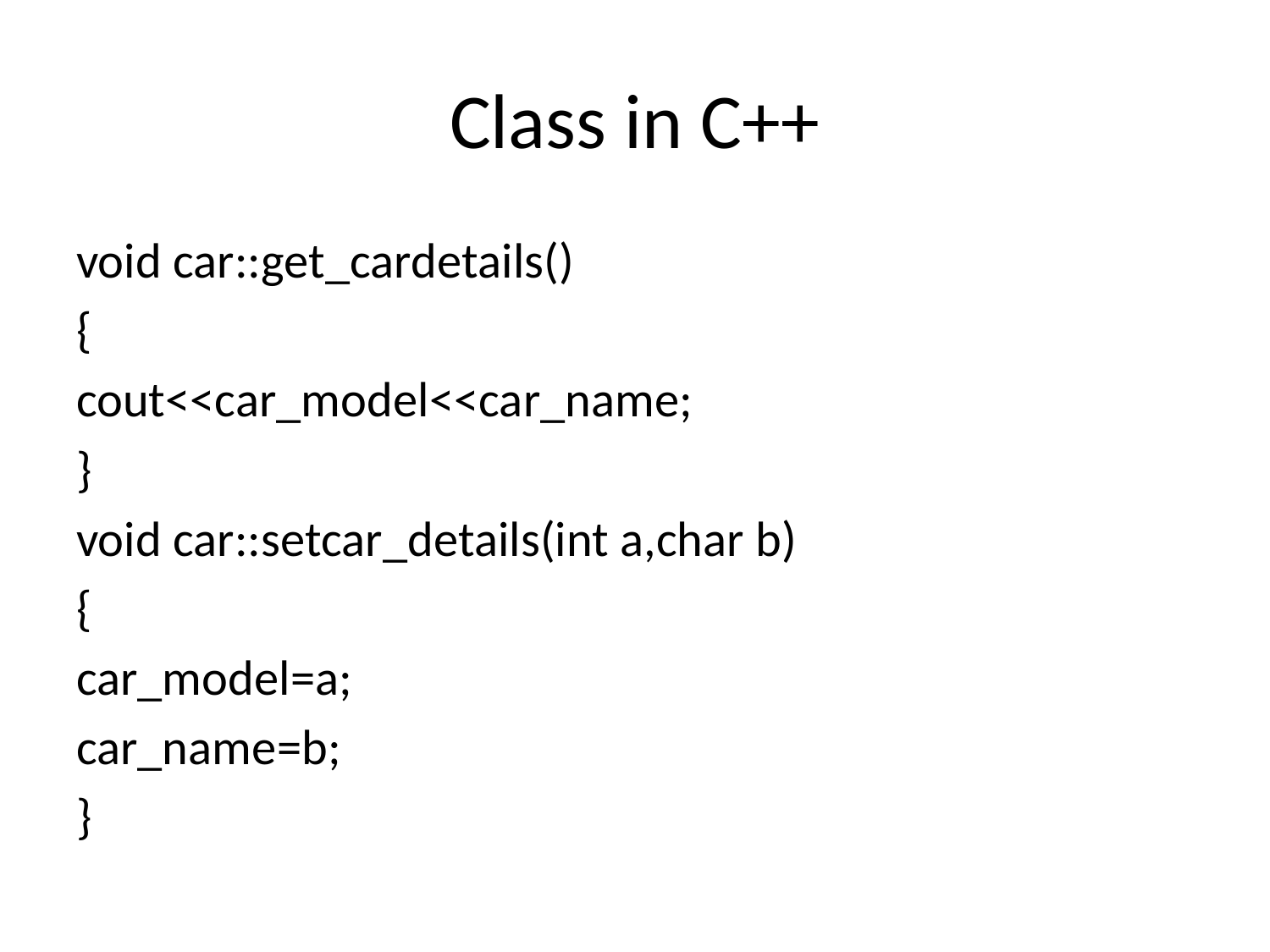

# Class in C++
void car::get_cardetails()
{
cout<<car_model<<car_name;
}
void car::setcar_details(int a,char b)
{
car_model=a;
car_name=b;
}